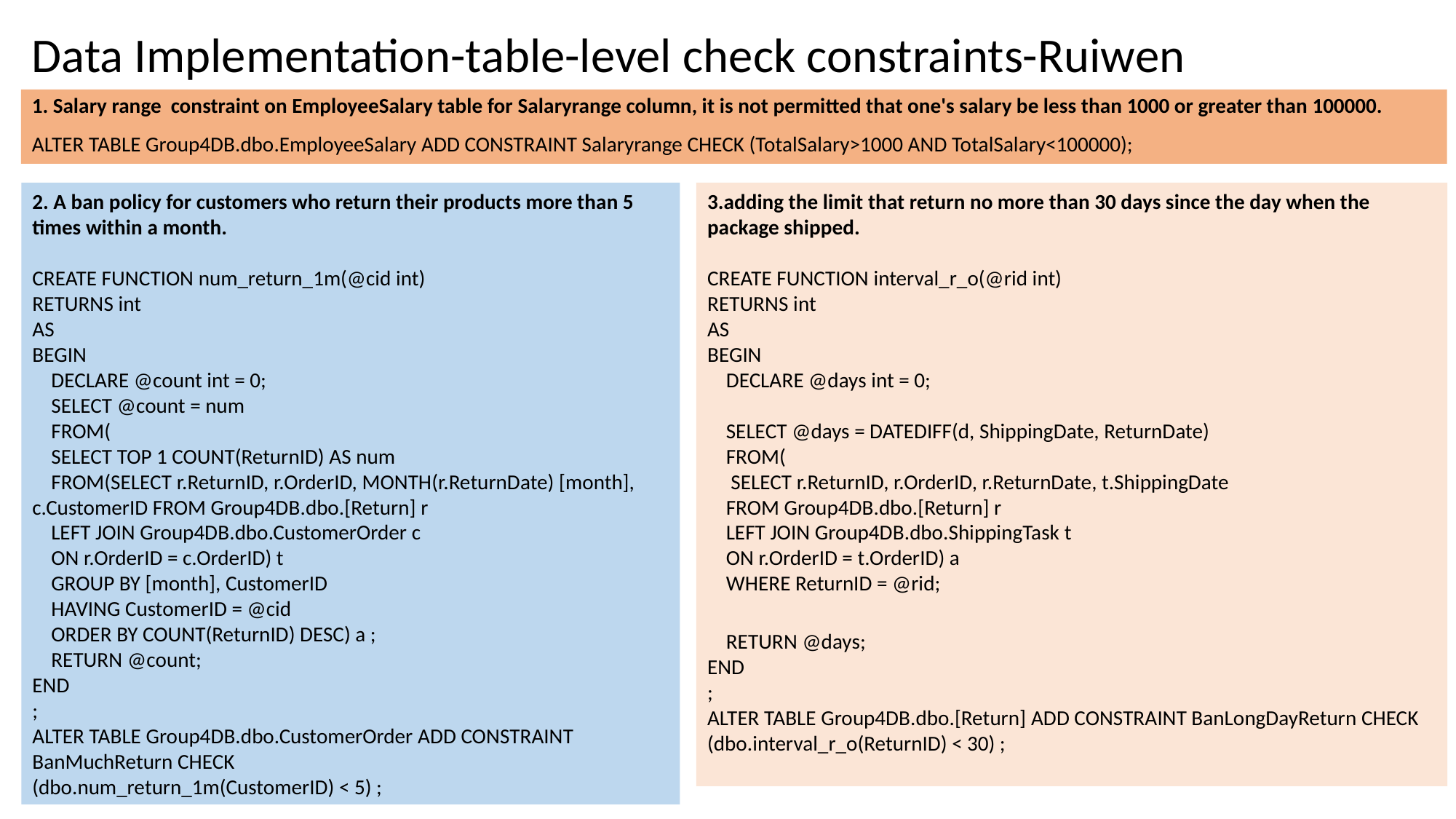

# Data Implementation-table-level check constraints-Ruiwen
1. Salary range  constraint on EmployeeSalary table for Salaryrange column, it is not permitted that one's salary be less than 1000 or greater than 100000.
ALTER TABLE Group4DB.dbo.EmployeeSalary ADD CONSTRAINT Salaryrange CHECK (TotalSalary>1000 AND TotalSalary<100000);

2. A ban policy for customers who return their products more than 5 times within a month.

CREATE FUNCTION num_return_1m(@cid int)
RETURNS int
AS
BEGIN
    DECLARE @count int = 0;
    SELECT @count = num
    FROM(
    SELECT TOP 1 COUNT(ReturnID) AS num
    FROM(SELECT r.ReturnID, r.OrderID, MONTH(r.ReturnDate) [month], c.CustomerID FROM Group4DB.dbo.[Return] r
    LEFT JOIN Group4DB.dbo.CustomerOrder c
    ON r.OrderID = c.OrderID) t
    GROUP BY [month], CustomerID
    HAVING CustomerID = @cid
    ORDER BY COUNT(ReturnID) DESC) a ;
    RETURN @count;
END
;
ALTER TABLE Group4DB.dbo.CustomerOrder ADD CONSTRAINT BanMuchReturn CHECK
(dbo.num_return_1m(CustomerID) < 5) ;
3.adding the limit that return no more than 30 days since the day when the package shipped.

CREATE FUNCTION interval_r_o(@rid int)
RETURNS int
AS
BEGIN
    DECLARE @days int = 0;

    SELECT @days = DATEDIFF(d, ShippingDate, ReturnDate)
    FROM(
     SELECT r.ReturnID, r.OrderID, r.ReturnDate, t.ShippingDate
    FROM Group4DB.dbo.[Return] r
    LEFT JOIN Group4DB.dbo.ShippingTask t
    ON r.OrderID = t.OrderID) a
    WHERE ReturnID = @rid;

    RETURN @days;
END
;
ALTER TABLE Group4DB.dbo.[Return] ADD CONSTRAINT BanLongDayReturn CHECK
(dbo.interval_r_o(ReturnID) < 30) ;